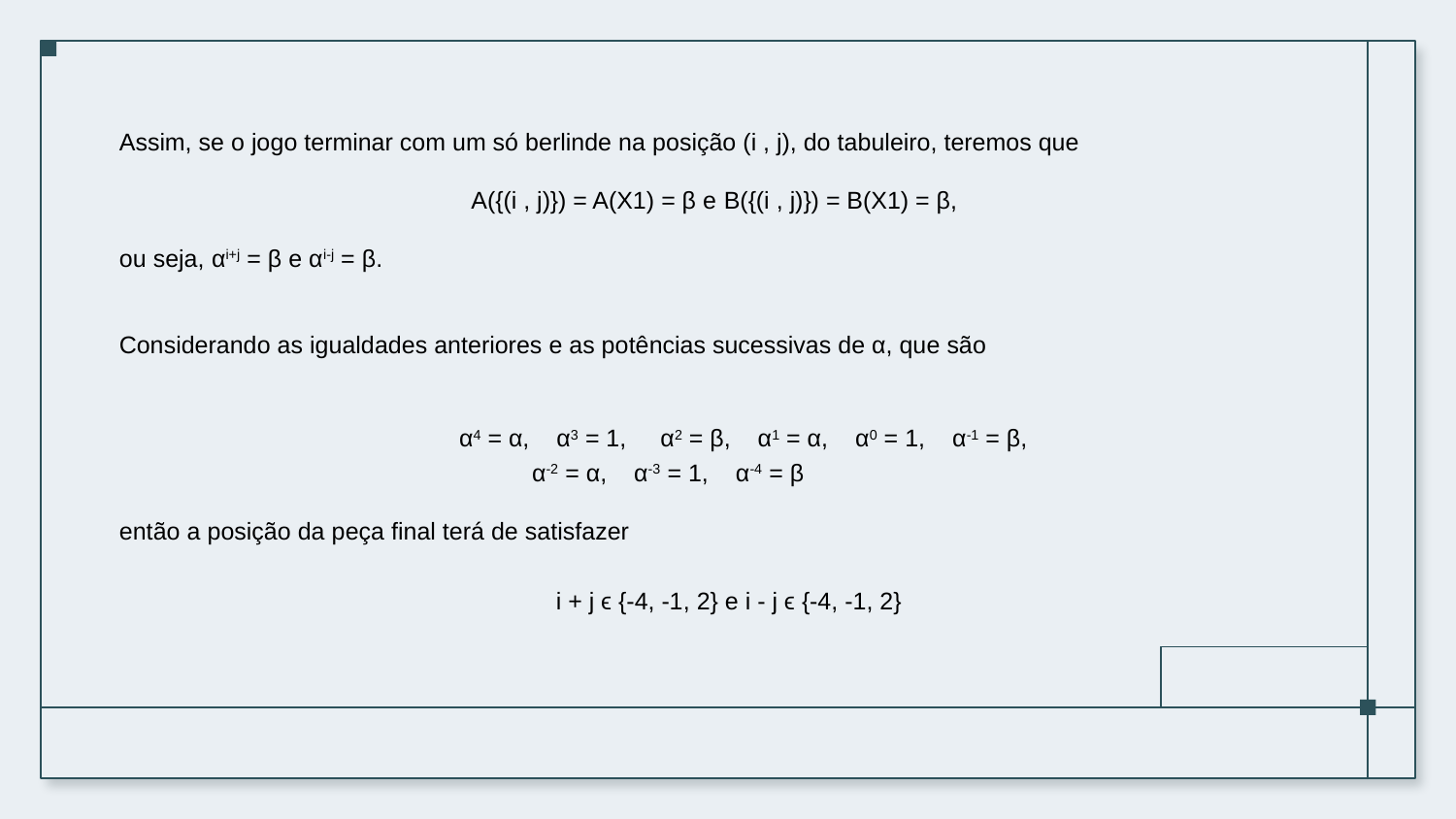

Assim, se o jogo terminar com um só berlinde na posição (i , j), do tabuleiro, teremos que

		          A({(i , j)}) = A(X1) = β e B({(i , j)}) = B(X1) = β,

ou seja, αi+j = β e αi-j = β.

Considerando as igualdades anteriores e as potências sucessivas de α, que são

			α4 = α,    α3 = 1,     α2 = β,    α1 = α,    α0 = 1,    α-1 = β,
	α-2 = α,    α-3 = 1,    α-4 = β

então a posição da peça final terá de satisfazer

			i + j ϵ {-4, -1, 2} e i - j ϵ {-4, -1, 2}